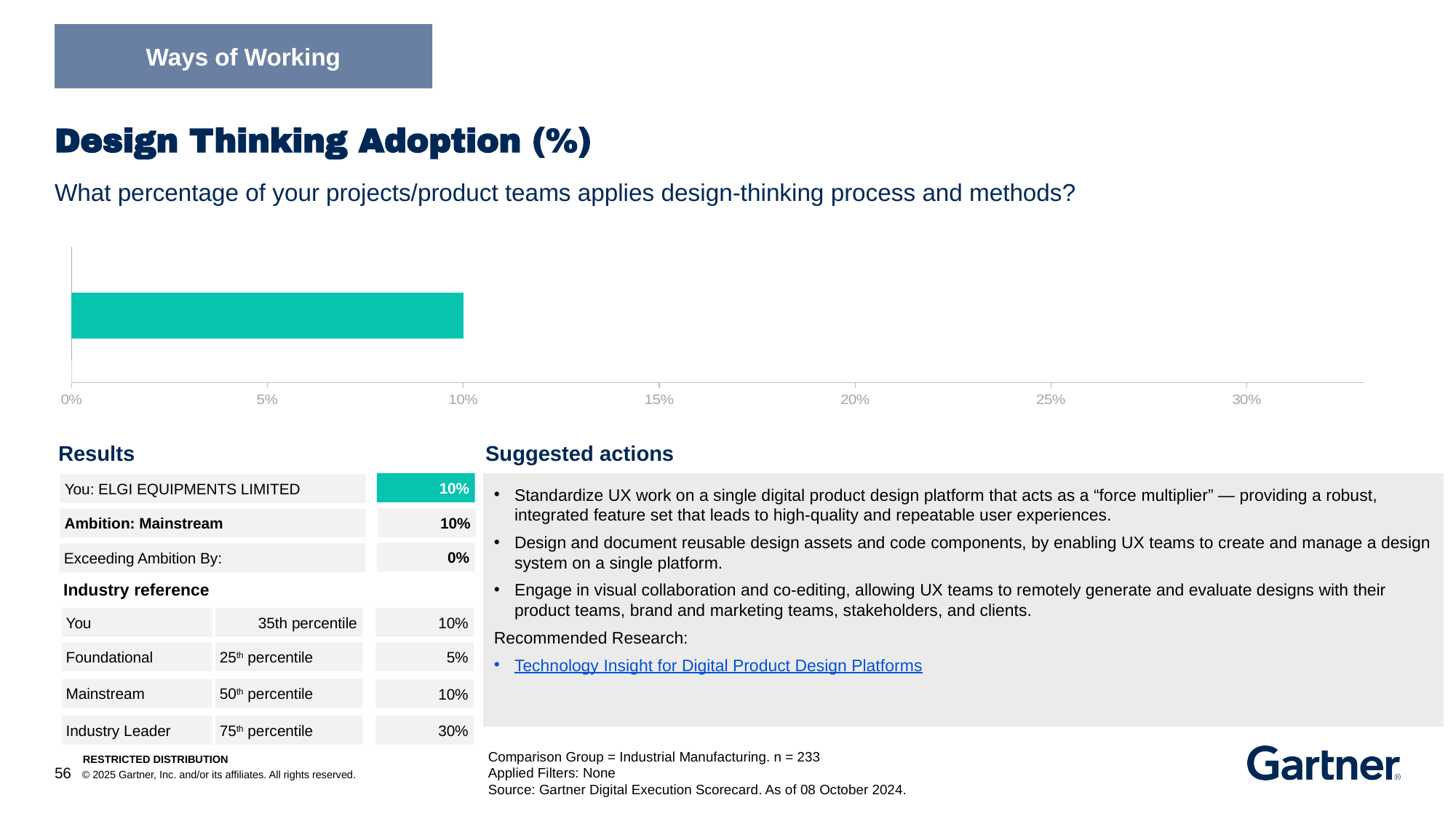

Ways of Working
Design Thinking Adoption (%)
What percentage of your projects/product teams applies design-thinking process and methods?

### Chart

| Category | No data provided 1 | No data provided 2 | No Benchmark Available Yet | Benchmark Unavailable 2 | Client KPI GAP is better than Comparison 1 | Client KPI GAP is better than Comparison 2 | Client KPI GAP is worse than Comparison 1 | Client KPI GAP is worse than Comparison 2 | You no data provided | No Benchmark Available Yet | You better than comparison | You worse than comparison | Low Cohort Value as Target | Low Cohort Value | Median Cohort Value as Target | Median Cohort as Target | High Cohort Value as Target | High Cohort Value |
|---|---|---|---|---|---|---|---|---|---|---|---|---|---|---|---|---|---|---|
Results
Suggested actions
10%
Standardize UX work on a single digital product design platform that acts as a “force multiplier” — providing a robust, integrated feature set that leads to high-quality and repeatable user experiences.
Design and document reusable design assets and code components, by enabling UX teams to create and manage a design system on a single platform.
Engage in visual collaboration and co-editing, allowing UX teams to remotely generate and evaluate designs with their product teams, brand and marketing teams, stakeholders, and clients.
Recommended Research:
Technology Insight for Digital Product Design Platforms

You: ELGI EQUIPMENTS LIMITED
10%
Ambition: Mainstream
0%
Exceeding Ambition By:
Industry reference
10%
You
35th percentile
5%
Foundational
25th percentile
50th percentile
Mainstream
10%
Industry Leader
75th percentile
30%
Comparison Group = Industrial Manufacturing. n = 233
Applied Filters: None
Source: Gartner Digital Execution Scorecard. As of 08 October 2024.